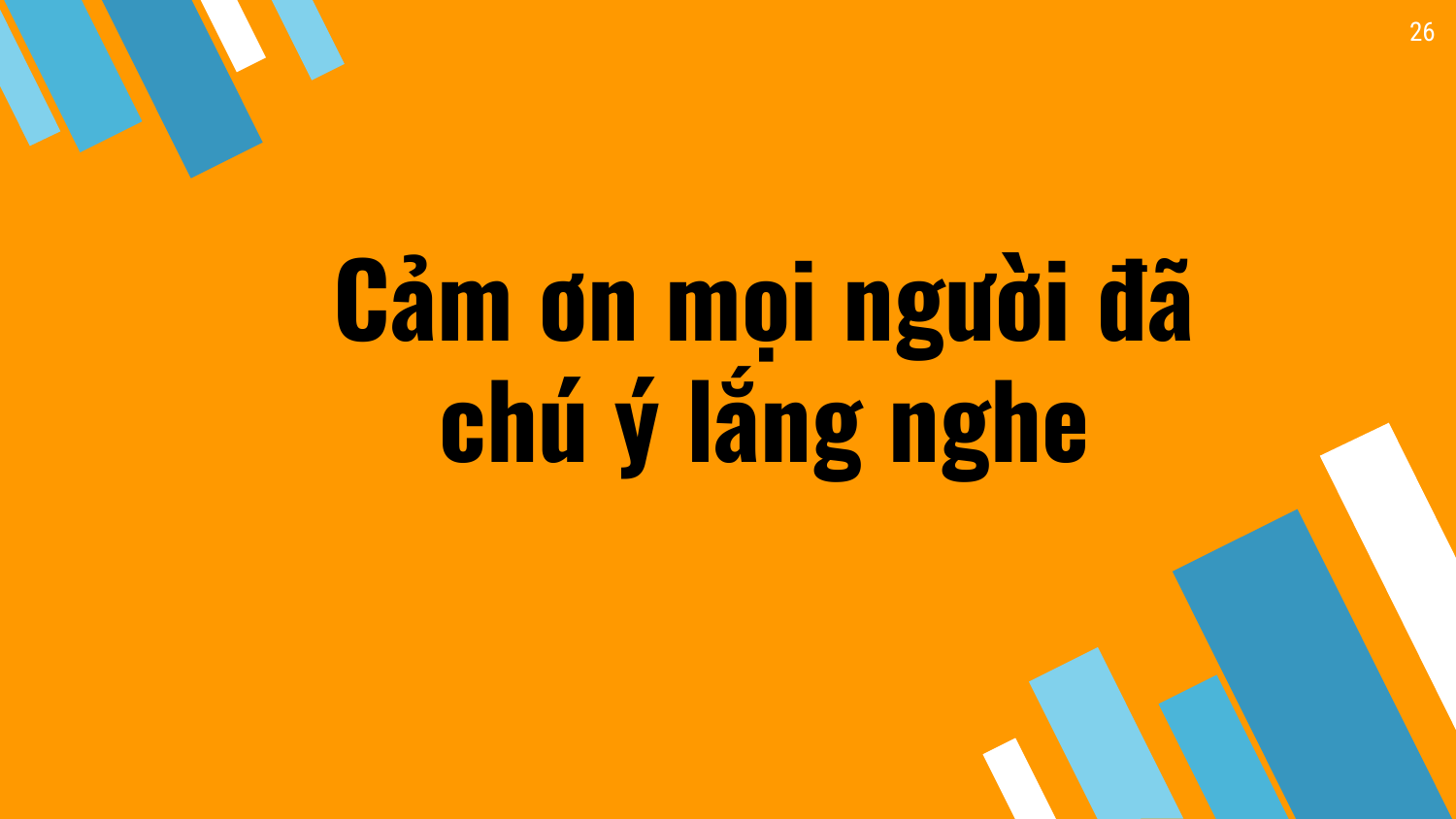

26
# Cảm ơn mọi người đã chú ý lắng nghe